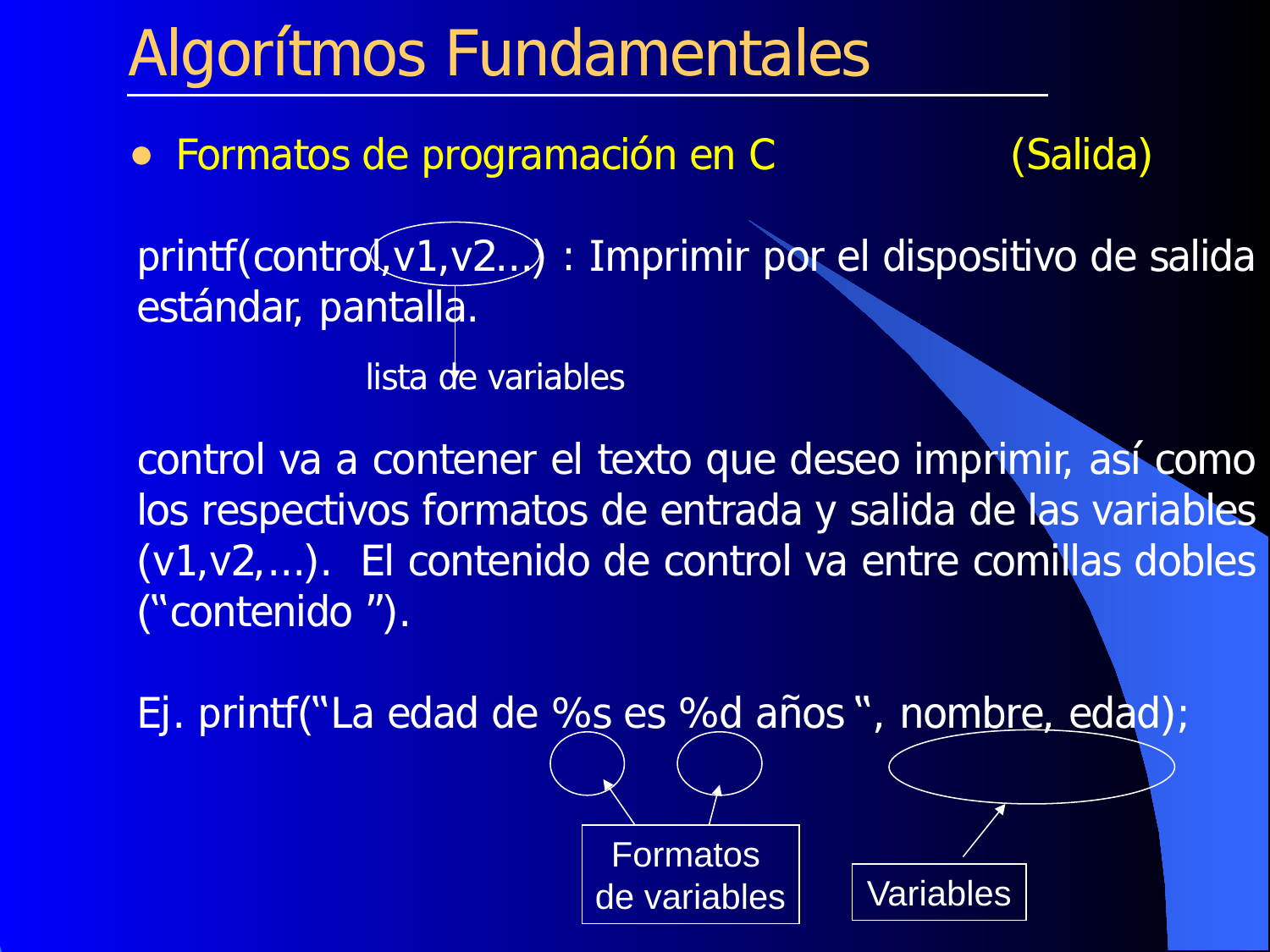

Algorítmos Fundamentales
Formatos de programación en C                  (Salida)
printf(control,v1,v2...) : Imprimir por el dispositivo de salida estándar, pantalla.

control va a contener el texto que deseo imprimir, así como los respectivos formatos de entrada y salida de las variables (v1,v2,...).  El contenido de control va entre comillas dobles
(“contenido ”).

Ej. printf(“La edad de %s es %d años “, nombre, edad);

lista de variables

Formatos
de variables
Variables